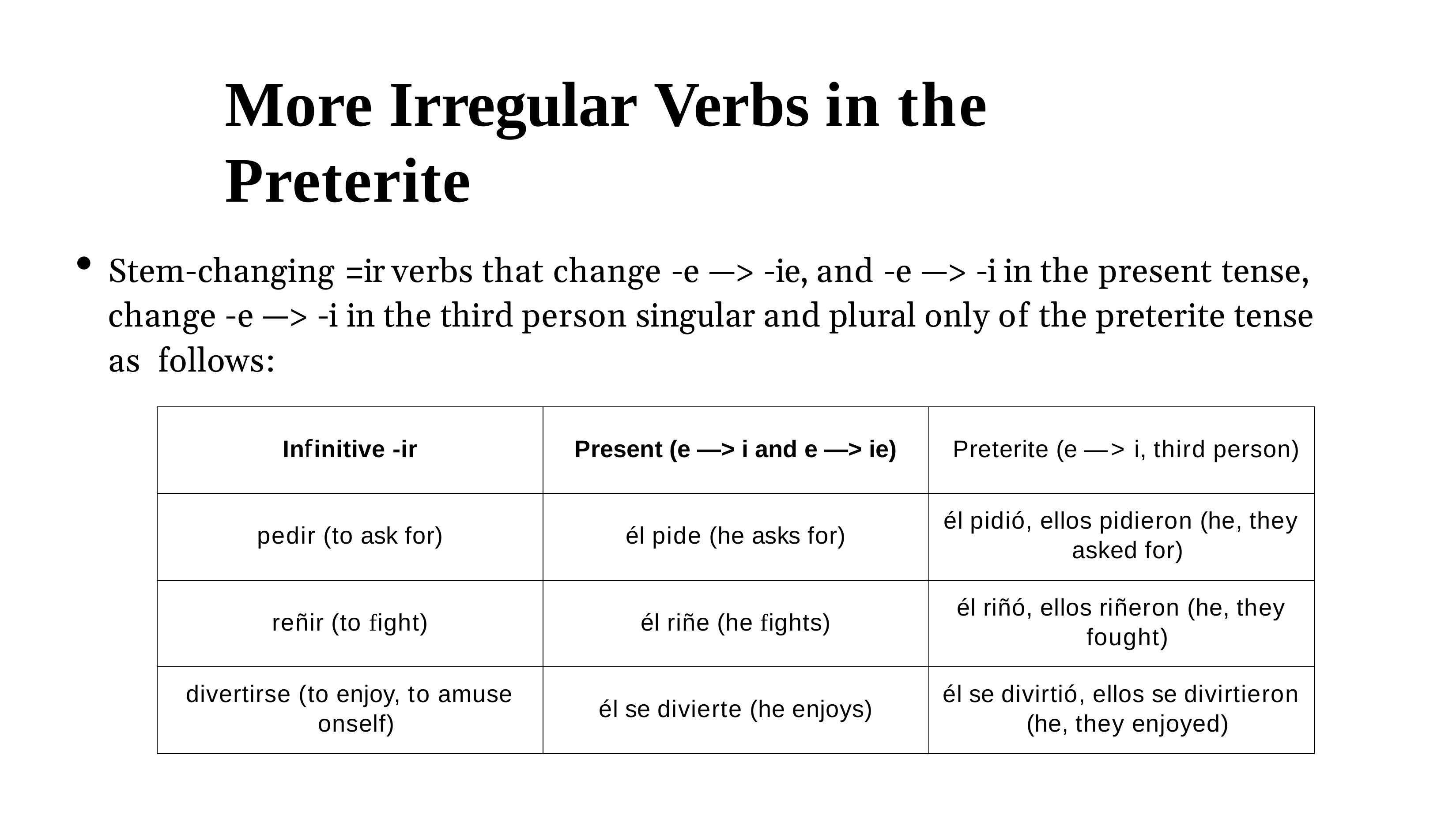

# More Irregular Verbs in the Preterite
Stem-changing =ir verbs that change -e —> -ie, and -e —> -i in the present tense,  change -e —> -i in the third person singular and plural only of the preterite tense as  follows:
| Infinitive -ir | Present (e —> i and e —> ie) | Preterite (e —> i, third person) |
| --- | --- | --- |
| pedir (to ask for) | él pide (he asks for) | él pidió, ellos pidieron (he, they asked for) |
| reñir (to fight) | él riñe (he fights) | él riñó, ellos riñeron (he, they fought) |
| divertirse (to enjoy, to amuse onself) | él se divierte (he enjoys) | él se divirtió, ellos se divirtieron (he, they enjoyed) |